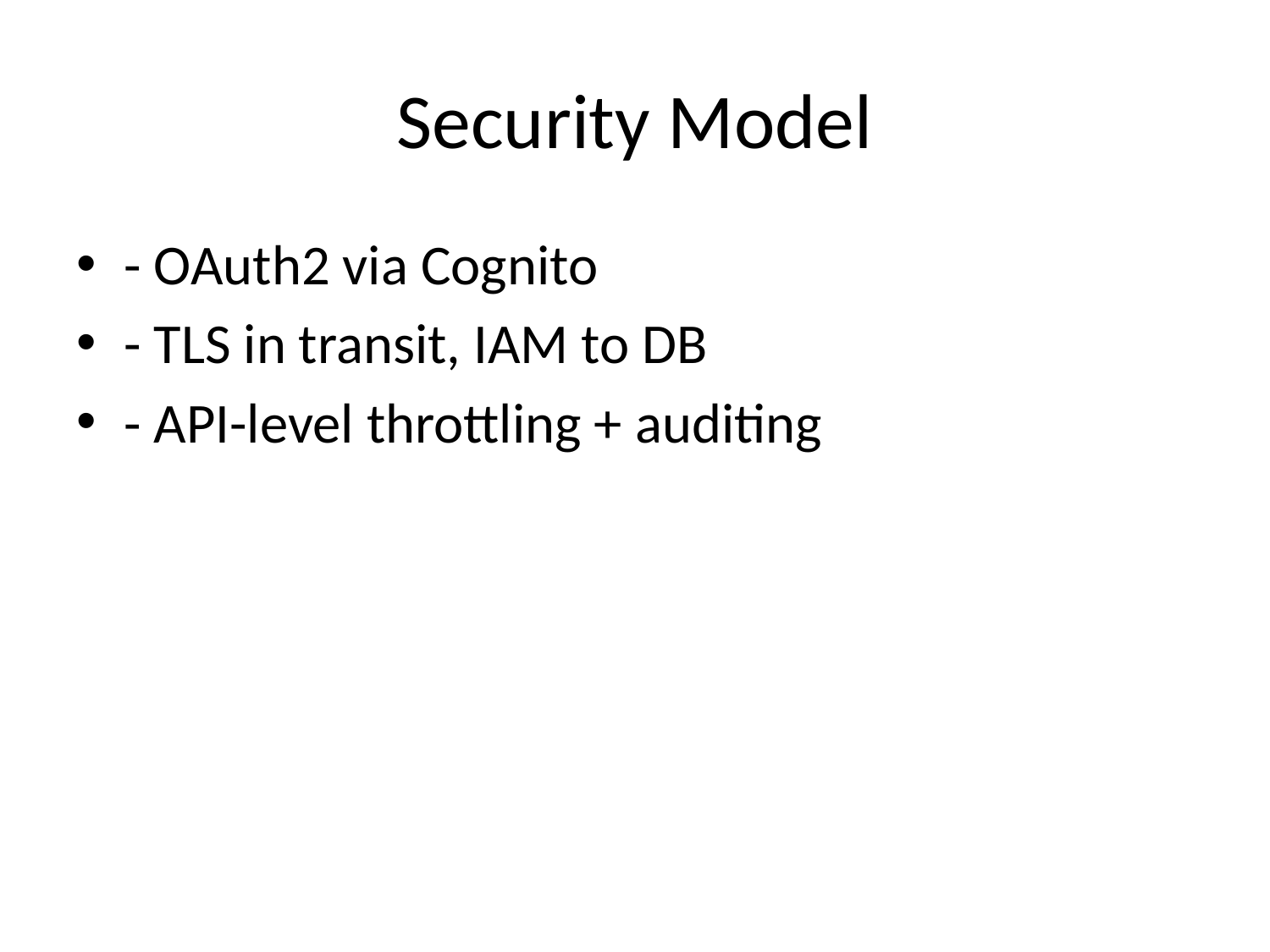

# Security Model
- OAuth2 via Cognito
- TLS in transit, IAM to DB
- API-level throttling + auditing